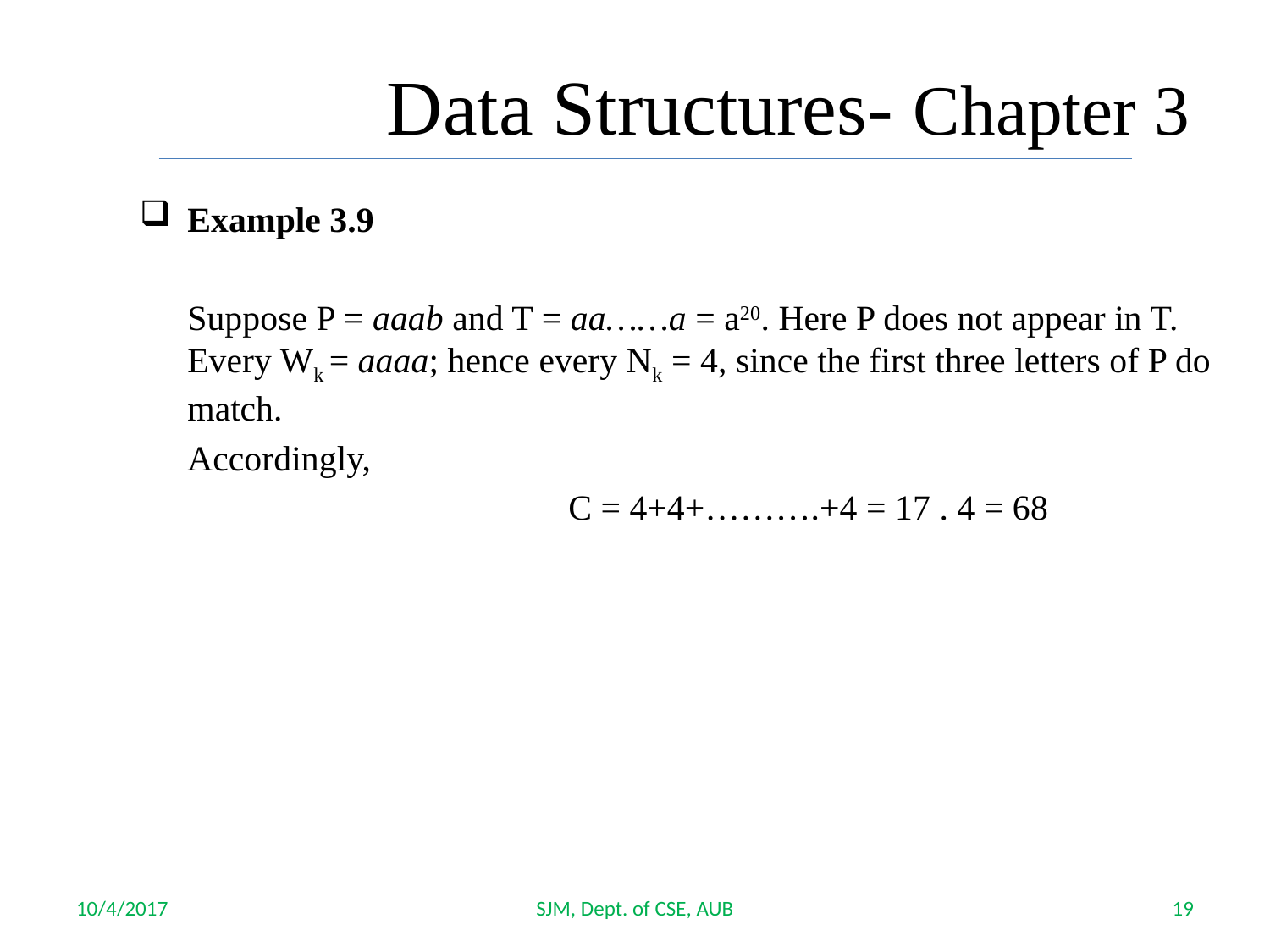

Data Structures- Chapter 3
Example 3.9

	Suppose P = aaab and T = aa……a = a20. Here P does not appear in T.  Every Wk = aaaa; hence every Nk = 4, since the first three letters of P do match.
	Accordingly,
				C = 4+4+……….+4 = 17 . 4 = 68

10/4/2017
SJM, Dept. of CSE, AUB
19